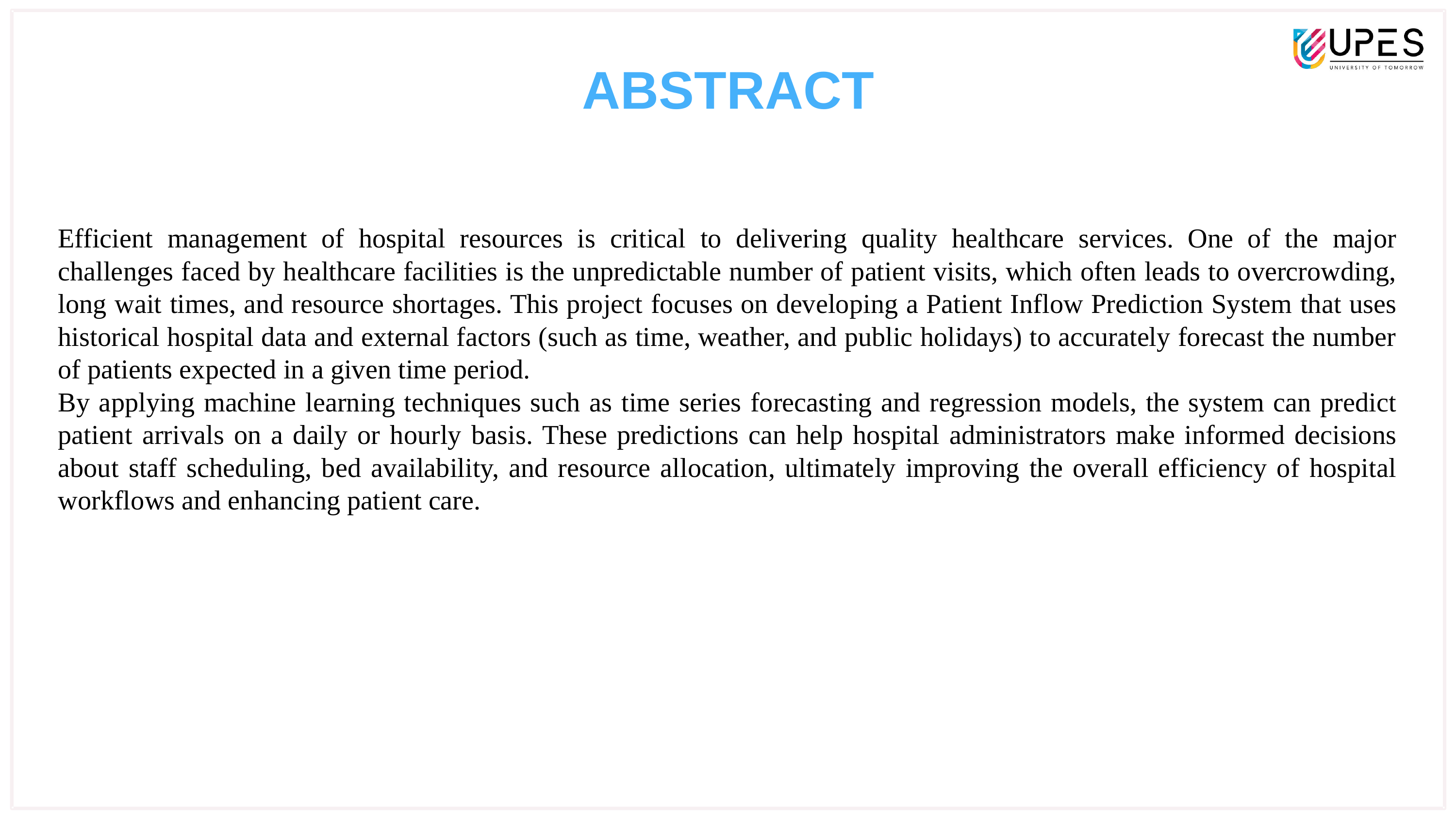

ABSTRACT

Efficient management of hospital resources is critical to delivering quality healthcare services. One of the major challenges faced by healthcare facilities is the unpredictable number of patient visits, which often leads to overcrowding, long wait times, and resource shortages. This project focuses on developing a Patient Inflow Prediction System that uses historical hospital data and external factors (such as time, weather, and public holidays) to accurately forecast the number of patients expected in a given time period.
By applying machine learning techniques such as time series forecasting and regression models, the system can predict patient arrivals on a daily or hourly basis. These predictions can help hospital administrators make informed decisions about staff scheduling, bed availability, and resource allocation, ultimately improving the overall efficiency of hospital workflows and enhancing patient care.